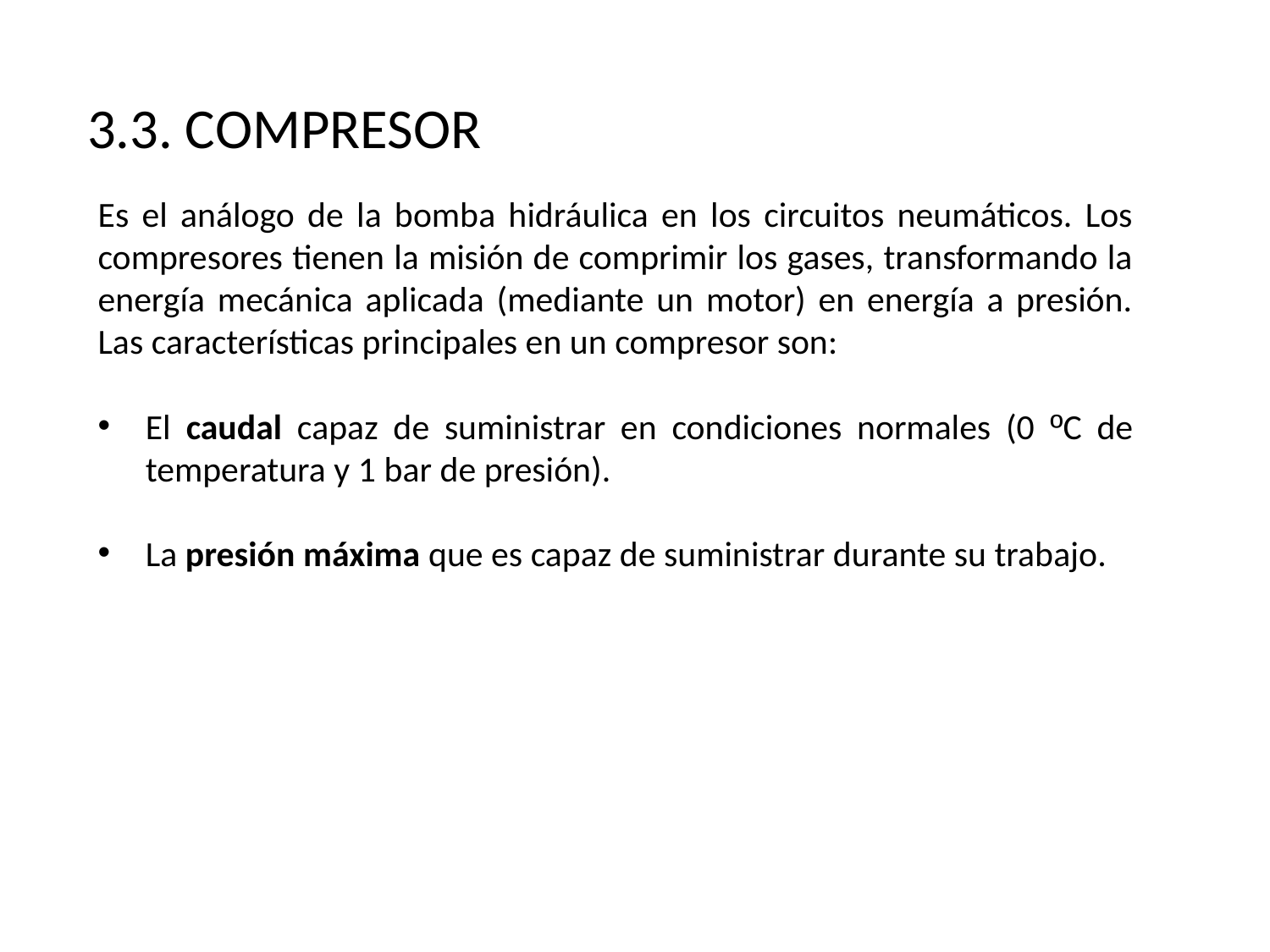

3.3. COMPRESOR
Es el análogo de la bomba hidráulica en los circuitos neumáticos. Los compresores tienen la misión de comprimir los gases, transformando la energía mecánica aplicada (mediante un motor) en energía a presión. Las características principales en un compresor son:

El caudal capaz de suministrar en condiciones normales (0 ºC de temperatura y 1 bar de presión).

La presión máxima que es capaz de suministrar durante su trabajo.